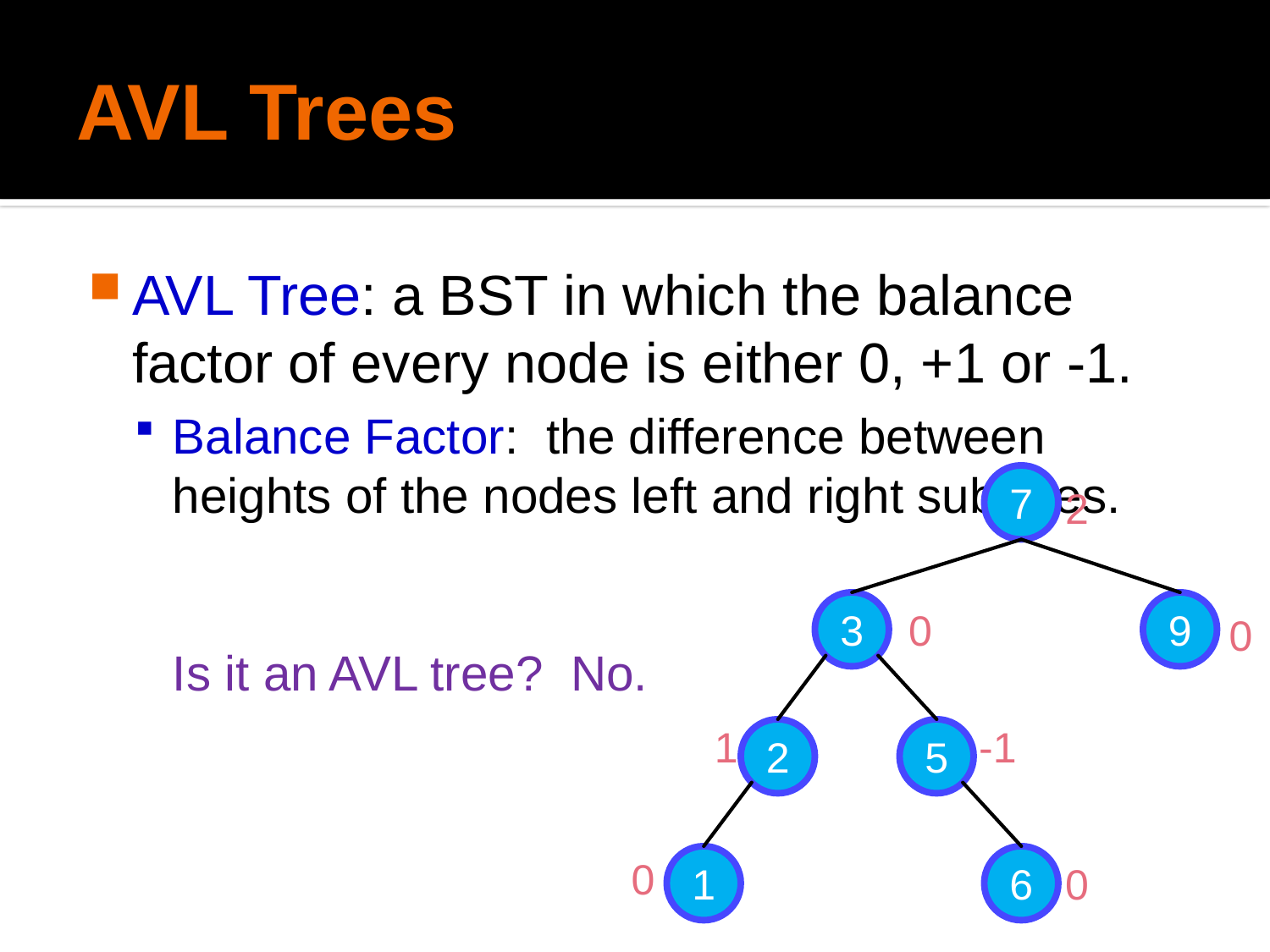

# AVL Trees
AVL Tree: a BST in which the balance factor of every node is either 0, +1 or -1.
Balance Factor:  the difference between heights of the nodes left and right subtrees.
Is it an AVL tree?  No.
7
2
3
9
0
0
-1
1
2
5
0
1
6
0